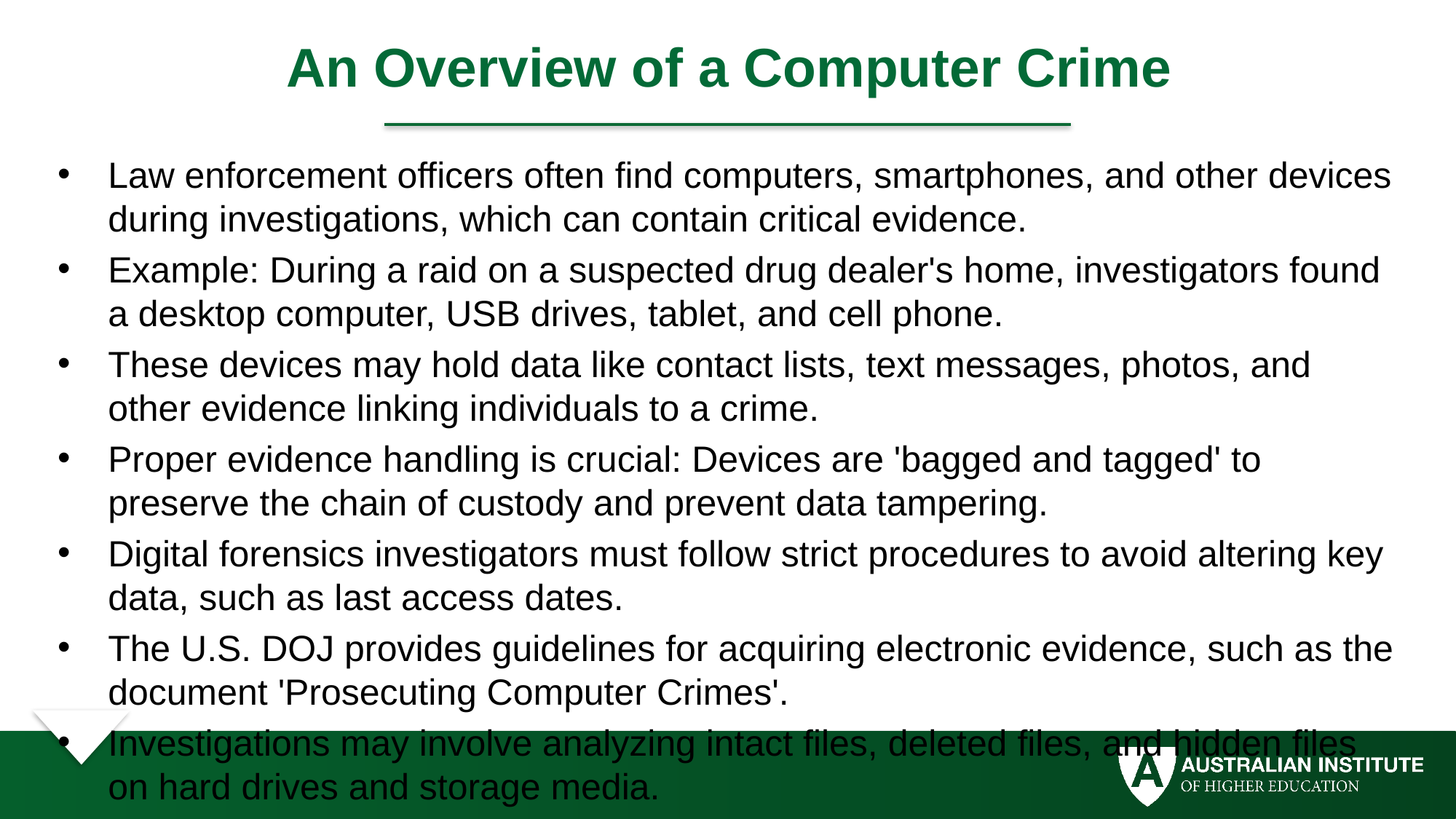

# An Overview of a Computer Crime
Law enforcement officers often find computers, smartphones, and other devices during investigations, which can contain critical evidence.
Example: During a raid on a suspected drug dealer's home, investigators found a desktop computer, USB drives, tablet, and cell phone.
These devices may hold data like contact lists, text messages, photos, and other evidence linking individuals to a crime.
Proper evidence handling is crucial: Devices are 'bagged and tagged' to preserve the chain of custody and prevent data tampering.
Digital forensics investigators must follow strict procedures to avoid altering key data, such as last access dates.
The U.S. DOJ provides guidelines for acquiring electronic evidence, such as the document 'Prosecuting Computer Crimes'.
Investigations may involve analyzing intact files, deleted files, and hidden files on hard drives and storage media.
Tools like Autopsy from Sleuth Kit are used for data retrieval and analysis in digital forensics.
Legacy systems may require older forensic tools, such as Norton DiskEdit, for accurate investigations.
Challenges include risks of data alteration, ensuring proper acquisition, and addressing obstacles during the investigation.